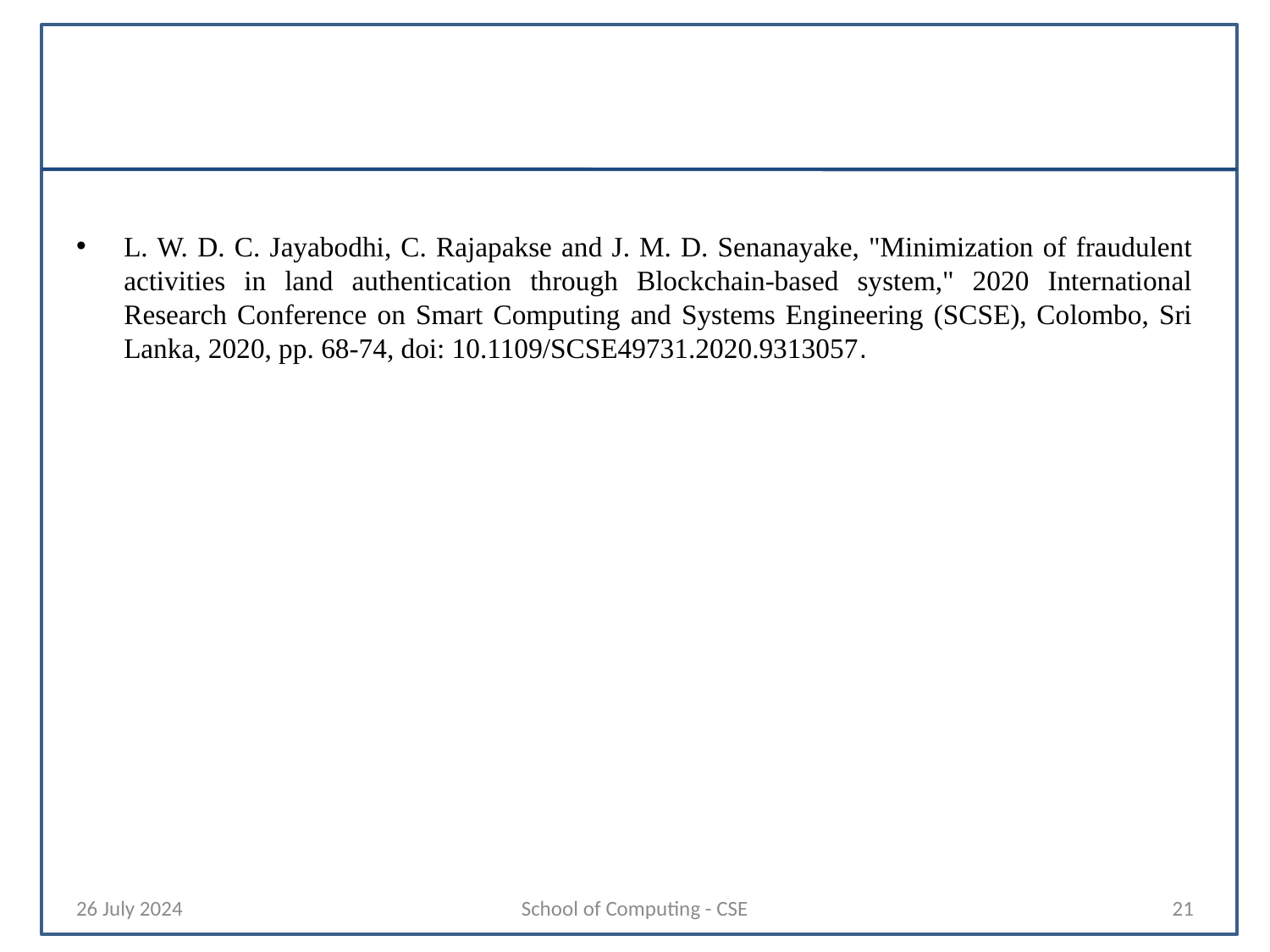

#
L. W. D. C. Jayabodhi, C. Rajapakse and J. M. D. Senanayake, "Minimization of fraudulent activities in land authentication through Blockchain-based system," 2020 International Research Conference on Smart Computing and Systems Engineering (SCSE), Colombo, Sri Lanka, 2020, pp. 68-74, doi: 10.1109/SCSE49731.2020.9313057.

26 July 2024
School of Computing - CSE
21